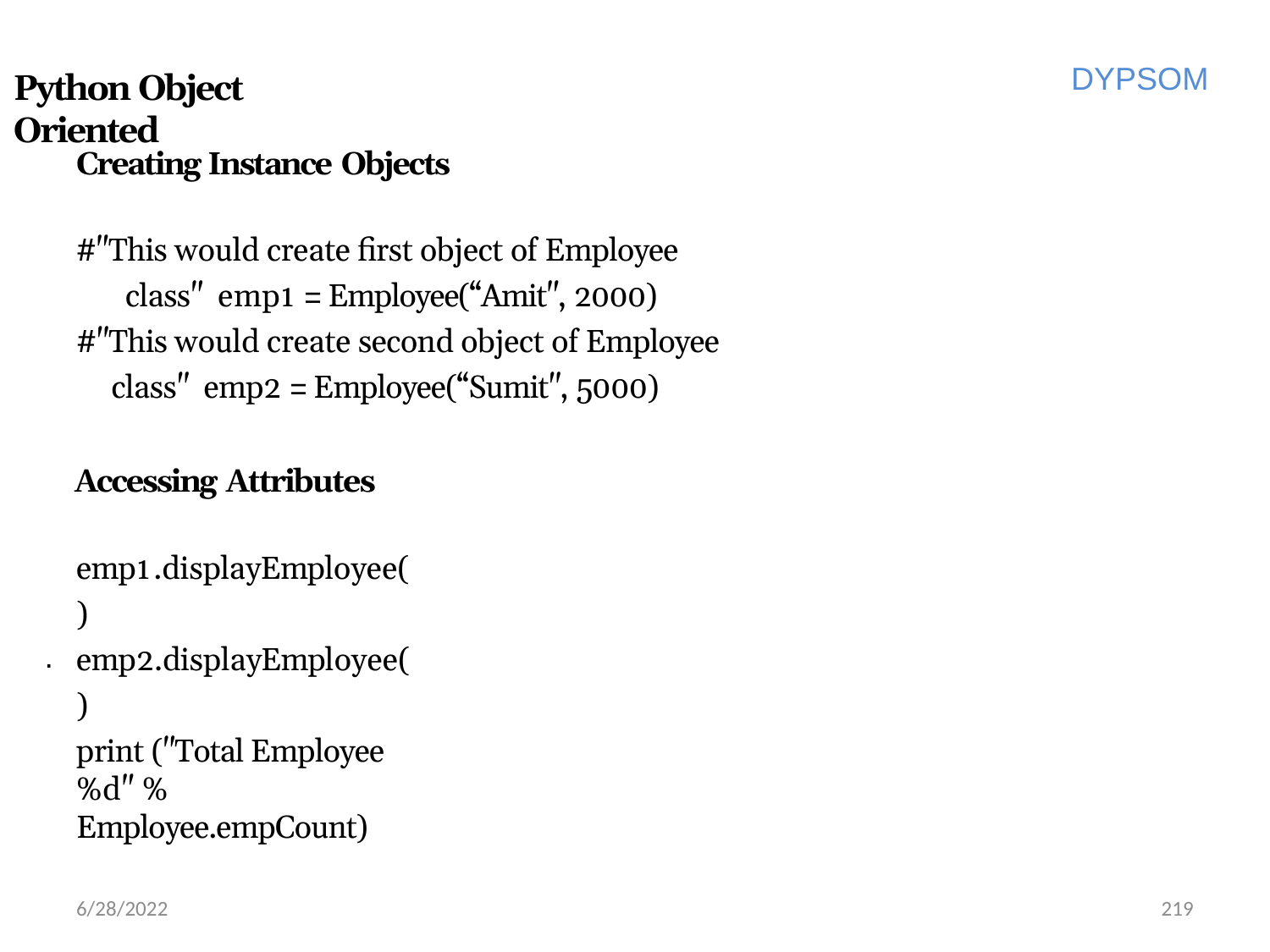

DYPSOM
Python Object Oriented
Creating Instance Objects

#"This would create first object of Employee class"  emp1 = Employee(“Amit", 2000)
#"This would create second object of Employee class"  emp2 = Employee(“Sumit", 5000)

Accessing Attributes
emp1.displayEmployee()  emp2.displayEmployee()
print ("Total Employee %d" % Employee.empCount)
.
6/28/2022
219